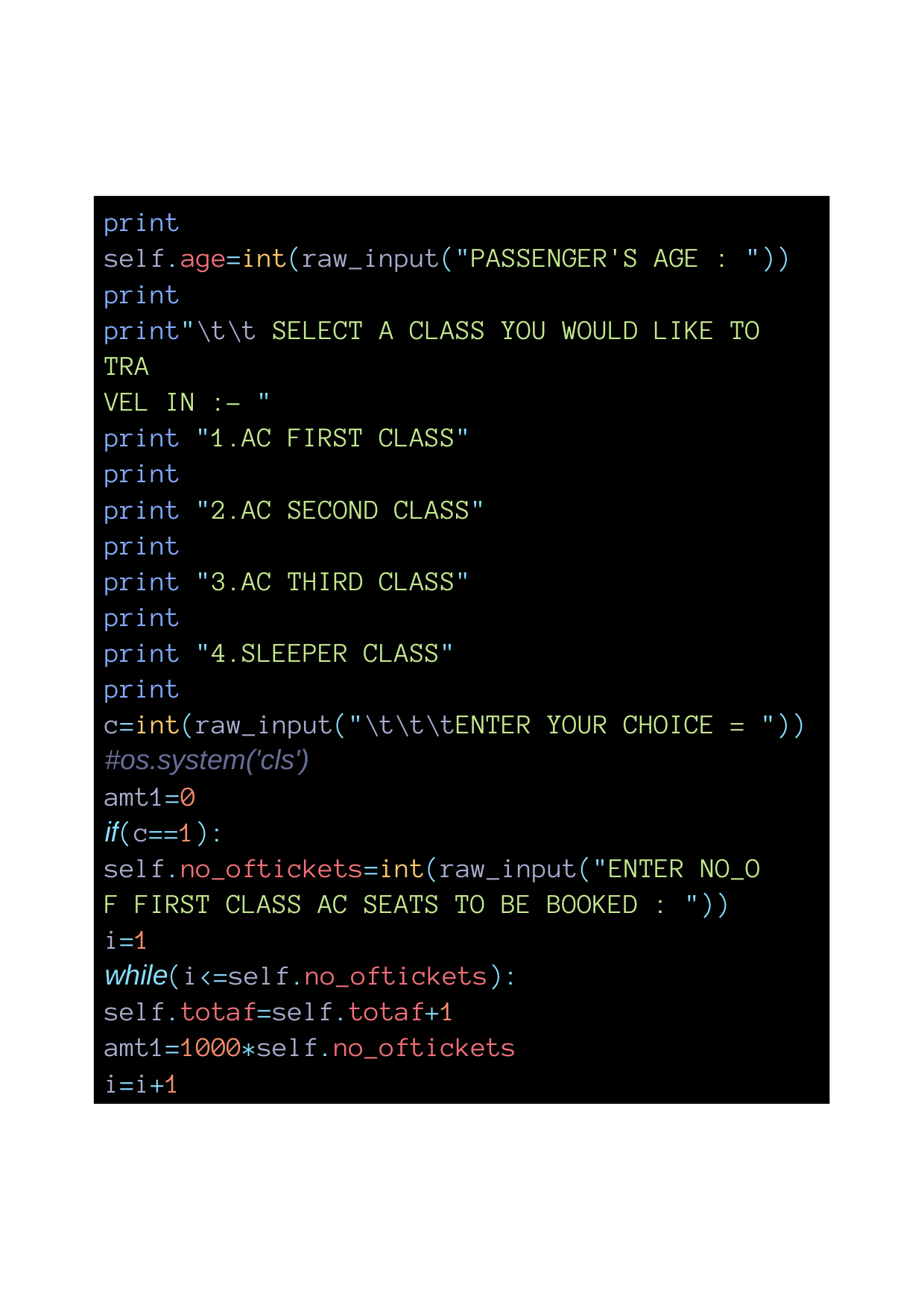

print
self.age=int(raw_input("PASSENGER'S AGE : "))
print
print"\t\t SELECT A CLASS YOU WOULD LIKE TO TRA
VEL IN :- "
print "1.AC FIRST CLASS"
print
print "2.AC SECOND CLASS"
print
print "3.AC THIRD CLASS"
print
print "4.SLEEPER CLASS"
print
c=int(raw_input("\t\t\tENTER YOUR CHOICE = "))
#os.system('cls')
amt1=0
if(c==1):
self.no_oftickets=int(raw_input("ENTER NO_O
F FIRST CLASS AC SEATS TO BE BOOKED : "))
i=1
while(i<=self.no_oftickets):
self.totaf=self.totaf+1
amt1=1000*self.no_oftickets
i=i+1